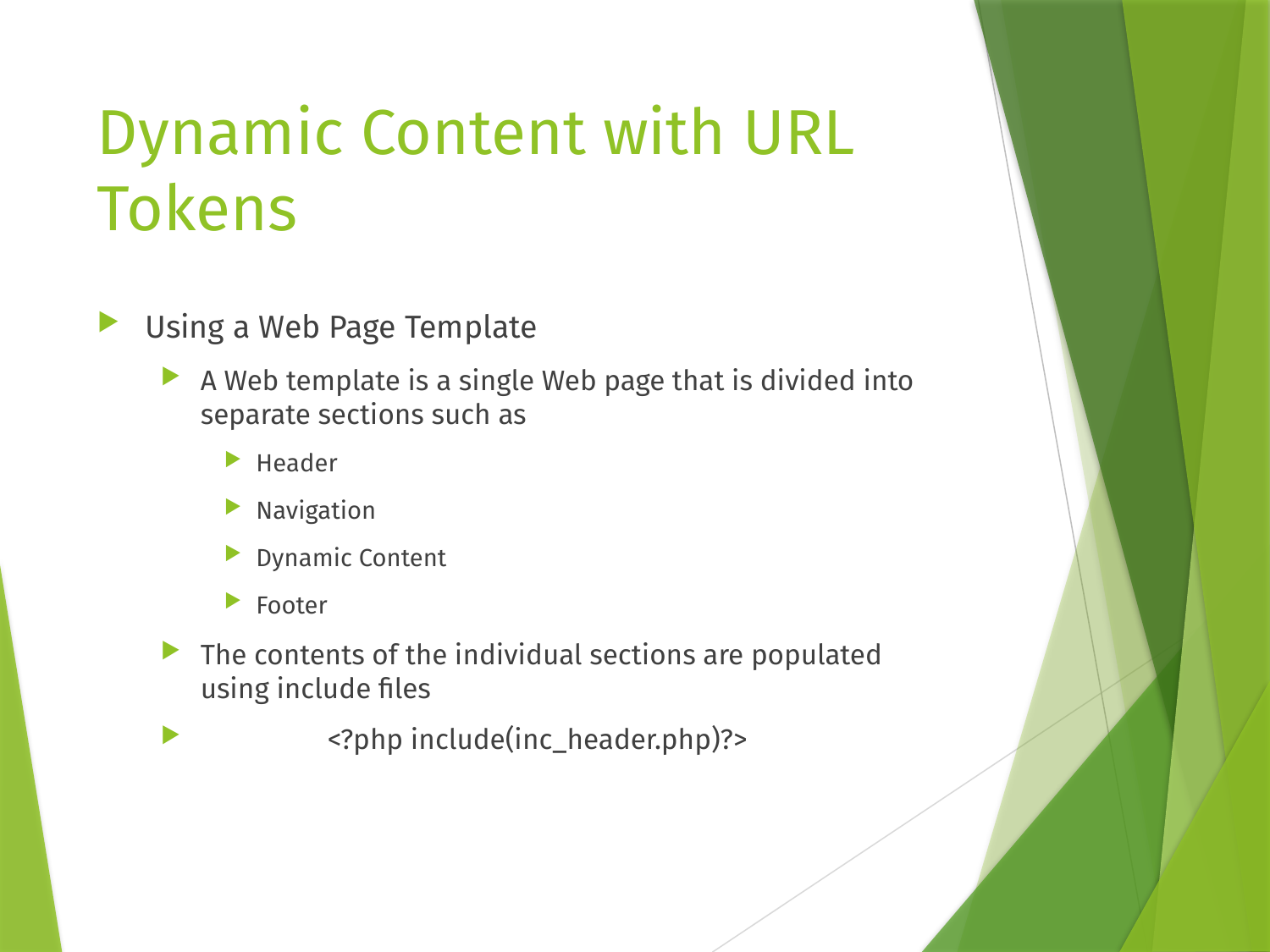

# Dynamic Content with URL Tokens
Using a Web Page Template
A Web template is a single Web page that is divided into separate sections such as
Header
Navigation
Dynamic Content
Footer
The contents of the individual sections are populated using include files
	<?php include(inc_header.php)?>